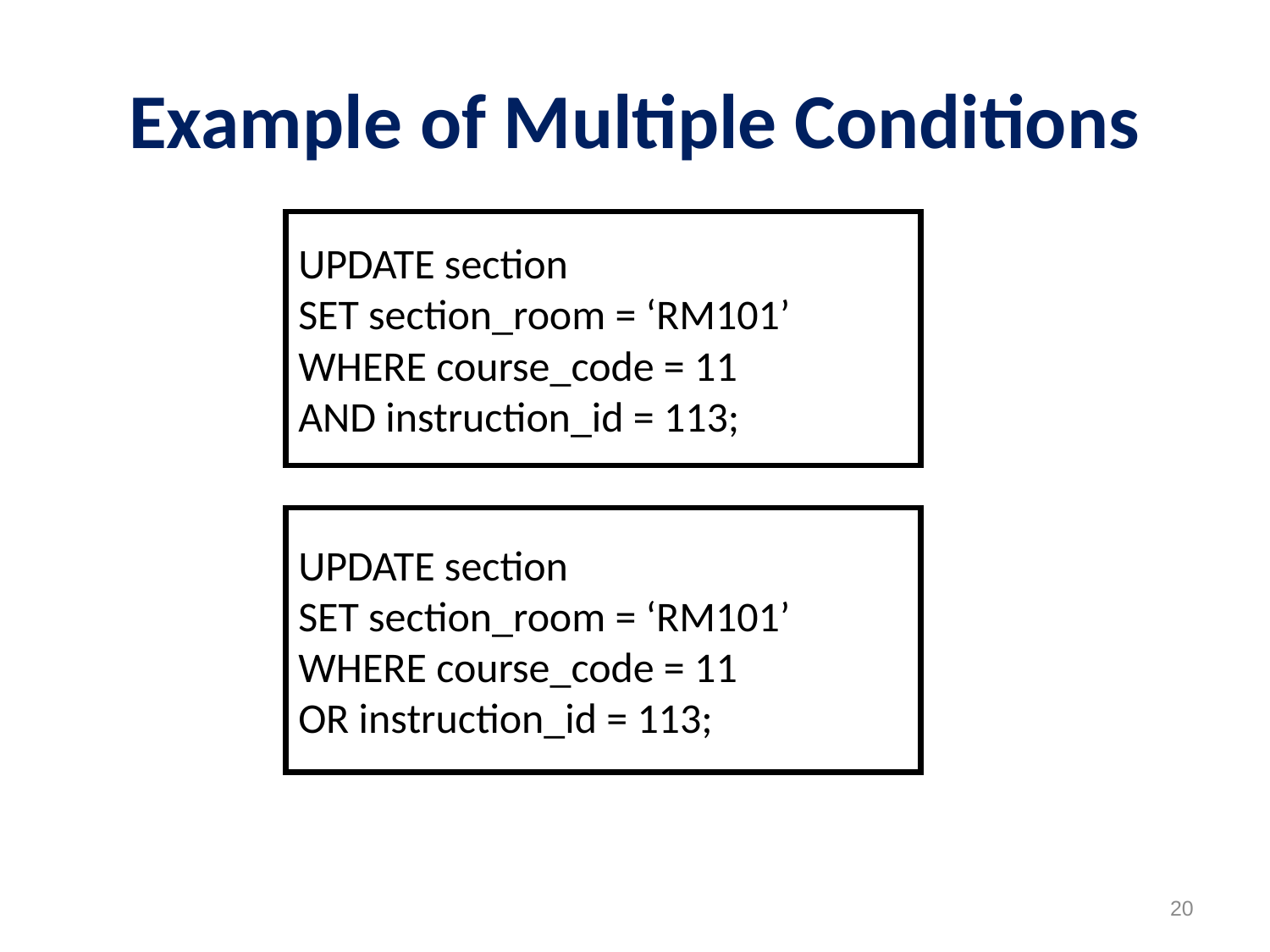

# Example of Multiple Conditions
UPDATE section
SET section_room = ‘RM101’
WHERE course_code = 11
AND instruction_id = 113;
UPDATE section
SET section_room = ‘RM101’
WHERE course_code = 11
OR instruction_id = 113;
20